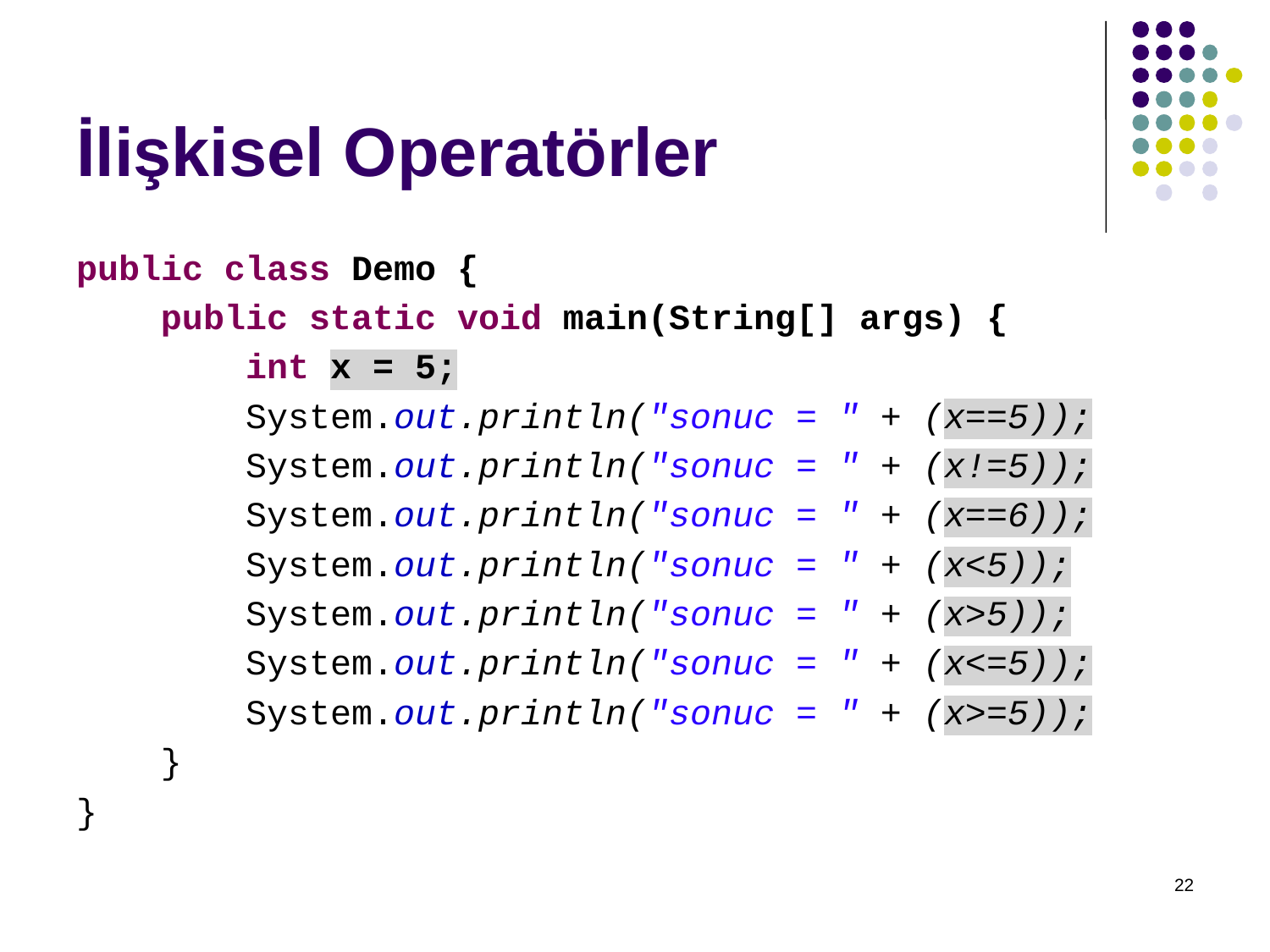

# İlişkisel Operatörler
public class Demo {
    public static void main(String[] args) {
        int x = 5;
        System.out.println("sonuc = " + (x==5));
        System.out.println("sonuc = " + (x!=5));
        System.out.println("sonuc = " + (x==6));
        System.out.println("sonuc = " + (x<5));
        System.out.println("sonuc = " + (x>5));
        System.out.println("sonuc = " + (x<=5));
        System.out.println("sonuc = " + (x>=5));
    }
}

22